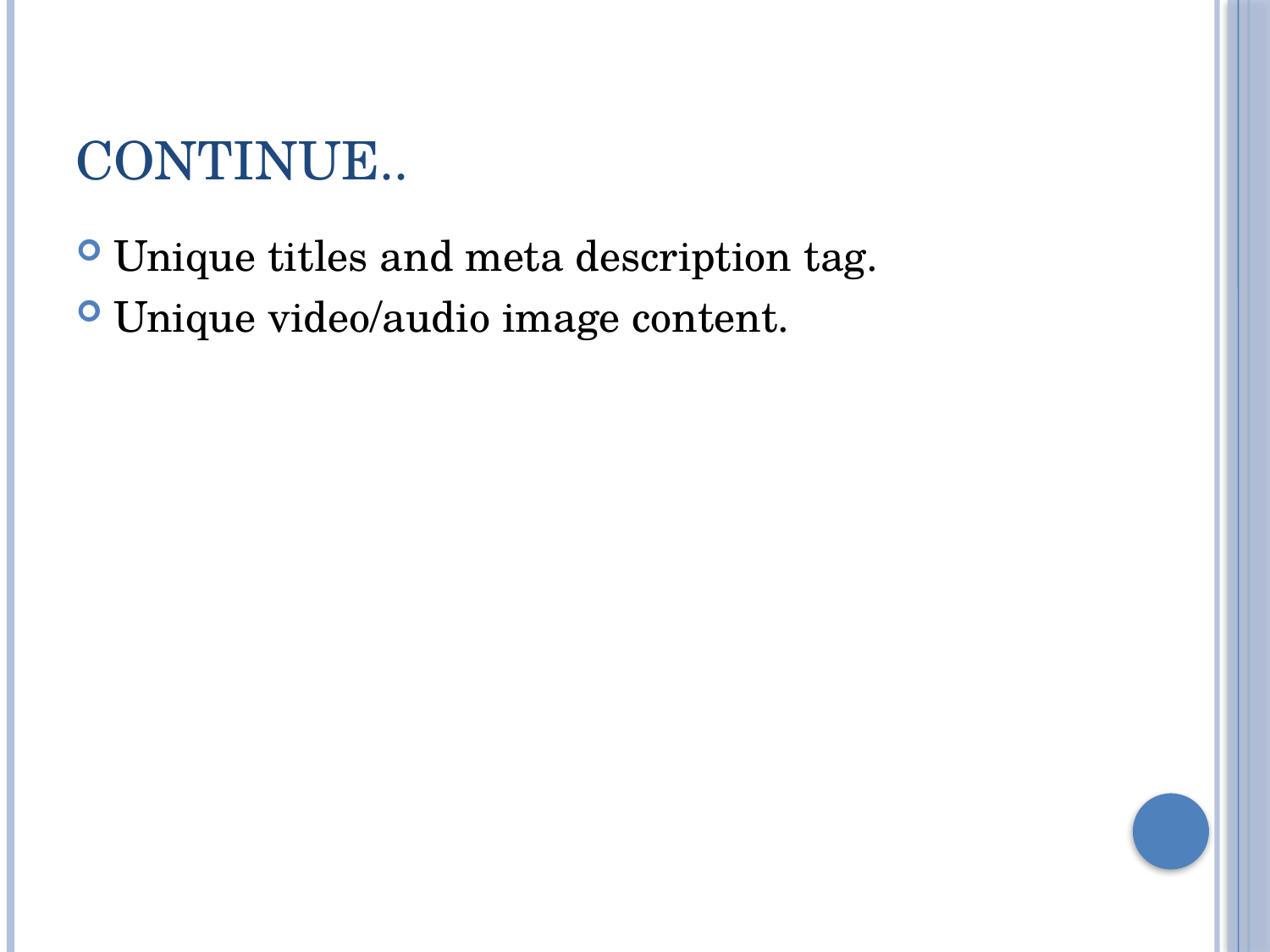

# Continue..
Unique titles and meta description tag.
Unique video/audio image content.